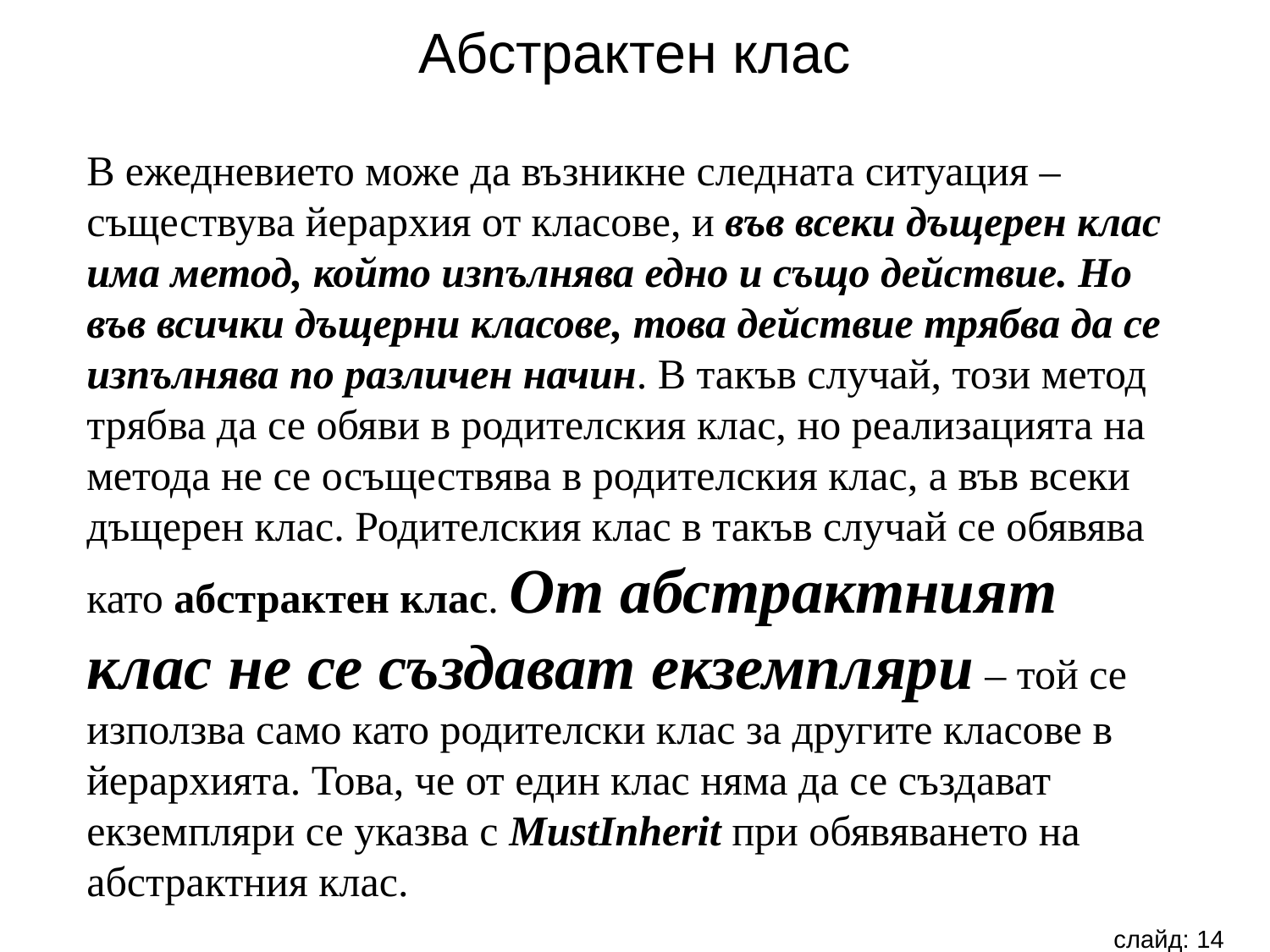

Абстрактен клас
В ежедневието може да възникне следната ситуация – съществува йерархия от класове, и във всеки дъщерен клас има метод, който изпълнява едно и също действие. Но във всички дъщерни класове, това действие трябва да се изпълнява по различен начин. В такъв случай, този метод трябва да се обяви в родителския клас, но реализацията на метода не се осъществява в родителския клас, а във всеки дъщерен клас. Родителския клас в такъв случай се обявява като абстрактен клас. От абстрактният клас не се създават екземпляри – той се използва само като родителски клас за другите класове в йерархията. Това, че от един клас няма да се създават екземпляри се указва с MustInherit при обявяването на абстрактния клас.